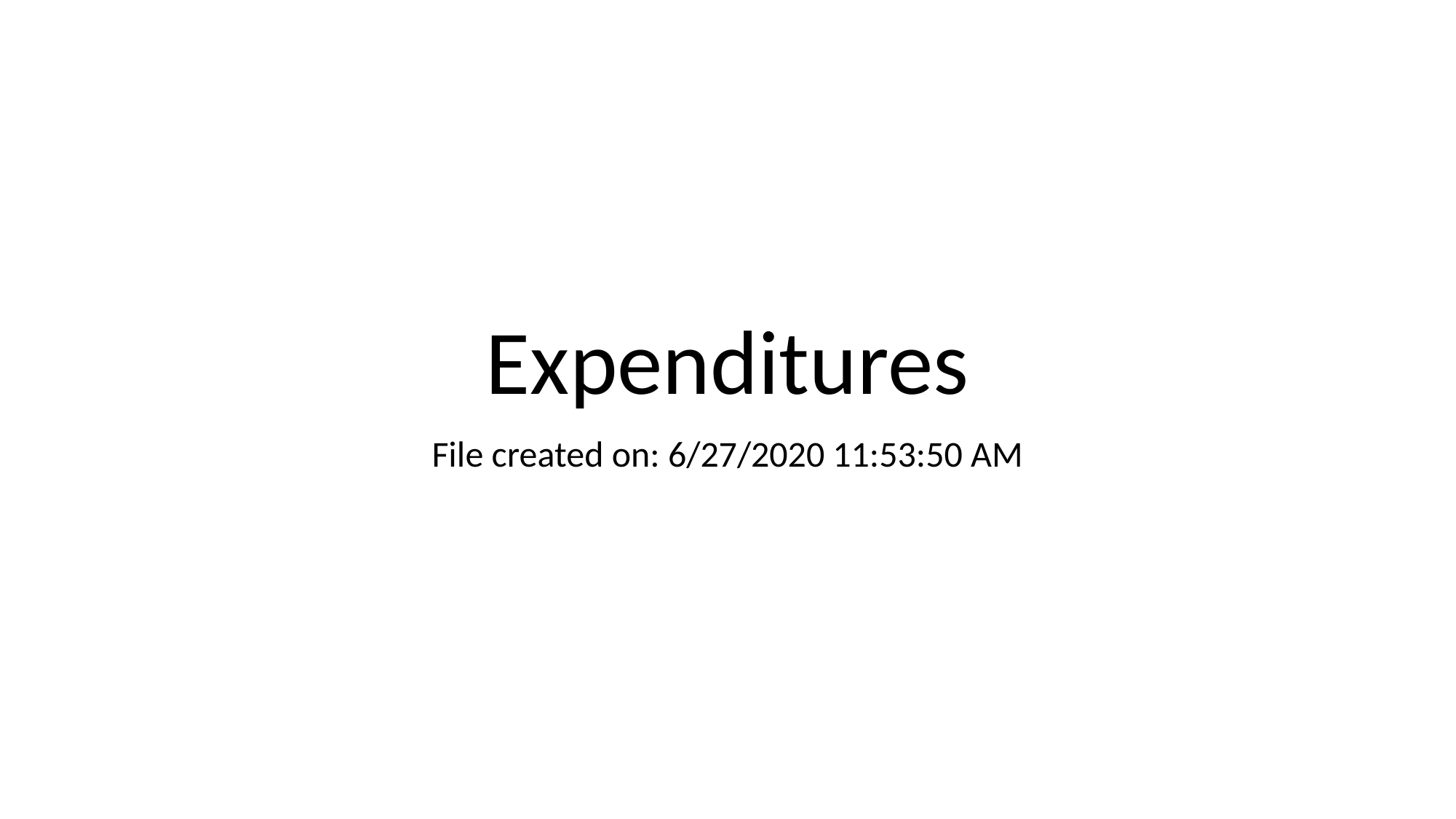

# Expenditures
File created on: 6/27/2020 11:53:50 AM